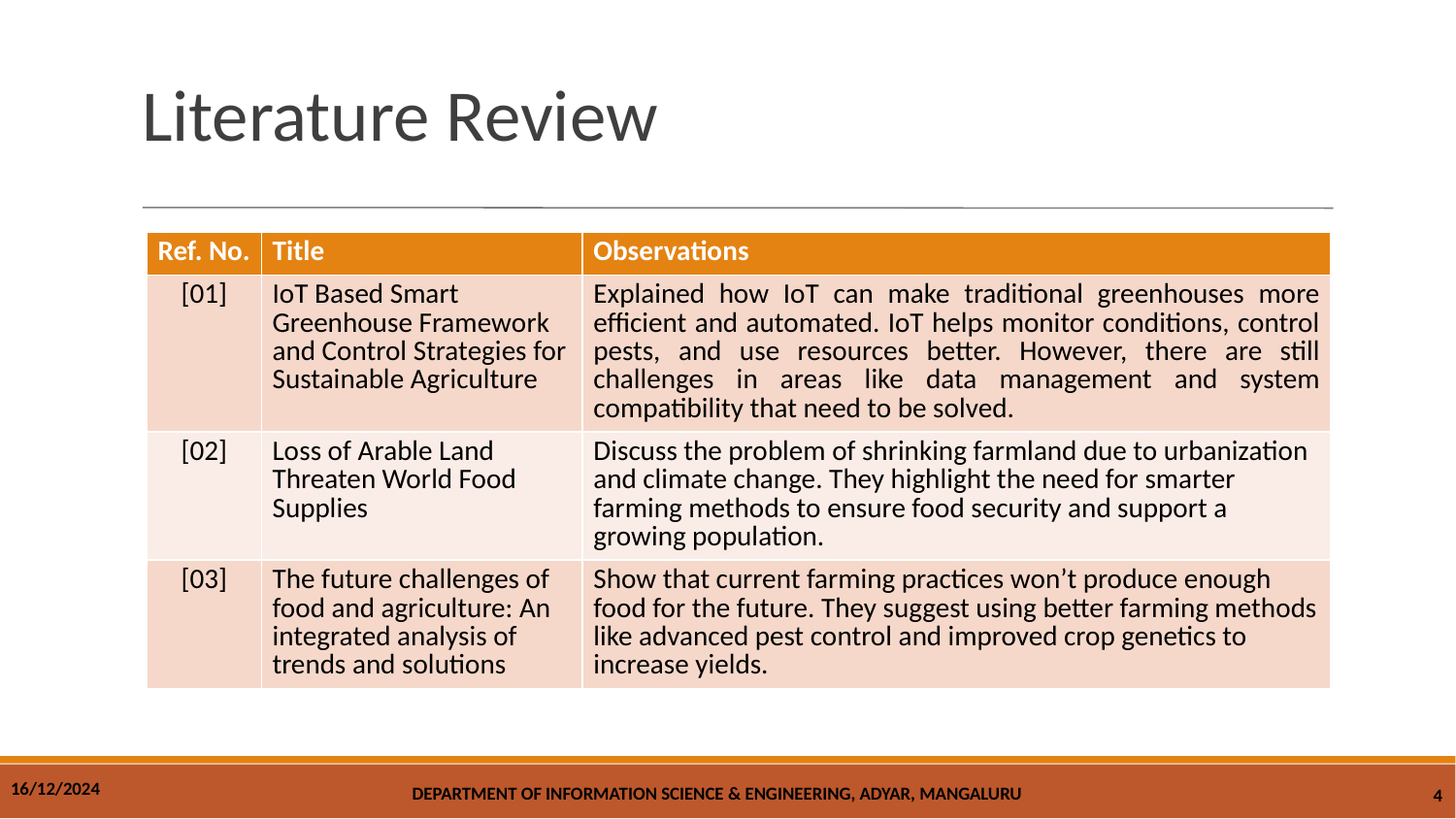

# Literature Review
| Ref. No. | Title | Observations |
| --- | --- | --- |
| [01] | IoT Based Smart Greenhouse Framework and Control Strategies for Sustainable Agriculture | Explained how IoT can make traditional greenhouses more efficient and automated. IoT helps monitor conditions, control pests, and use resources better. However, there are still challenges in areas like data management and system compatibility that need to be solved. |
| [02] | Loss of Arable Land Threaten World Food Supplies | Discuss the problem of shrinking farmland due to urbanization and climate change. They highlight the need for smarter farming methods to ensure food security and support a growing population. |
| [03] | The future challenges of food and agriculture: An integrated analysis of trends and solutions | Show that current farming practices won’t produce enough food for the future. They suggest using better farming methods like advanced pest control and improved crop genetics to increase yields. |
16/12/2024
DEPARTMENT OF INFORMATION SCIENCE & ENGINEERING, ADYAR, MANGALURU
4